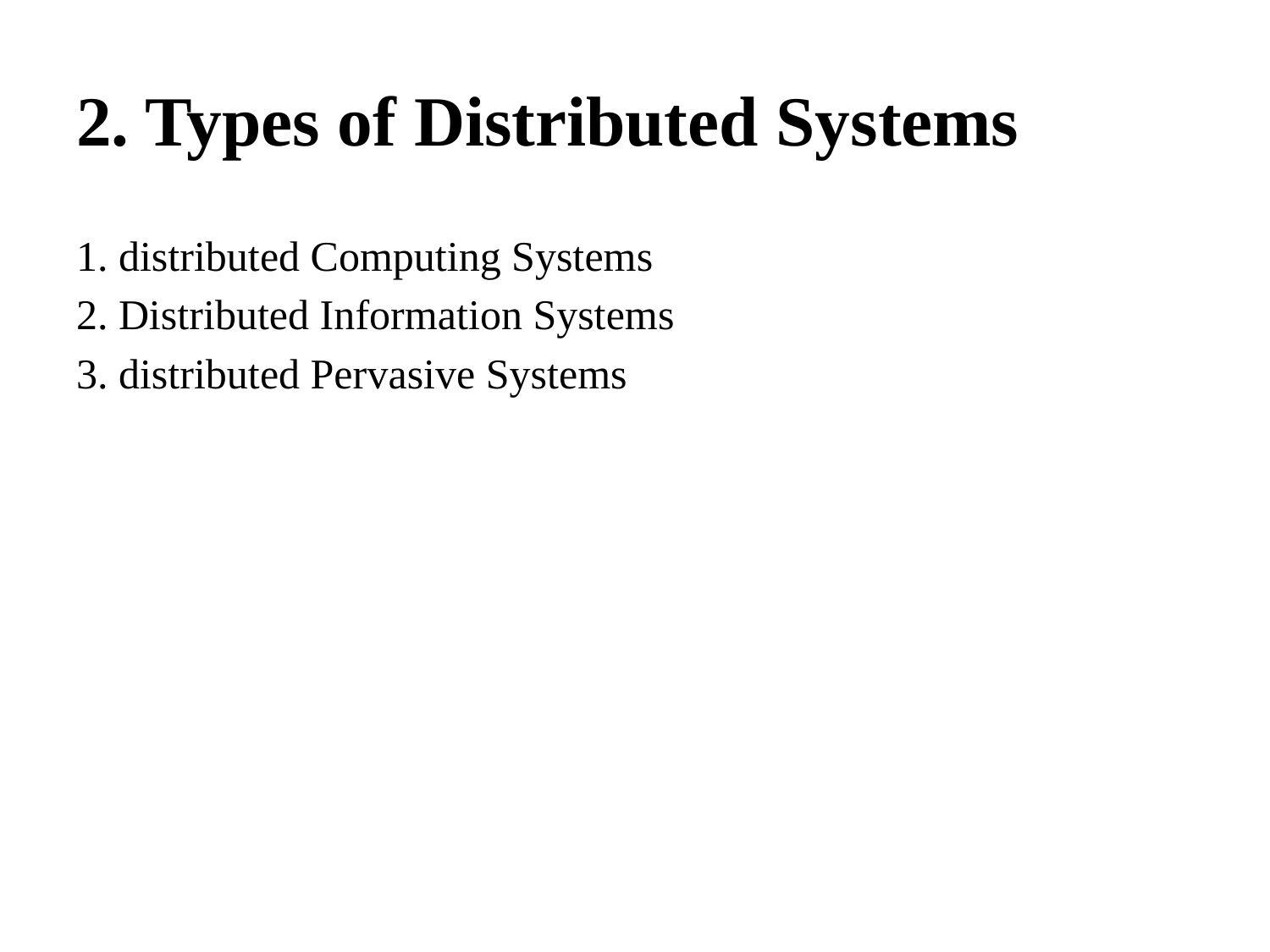

# 2. Types of Distributed Systems
1. distributed Computing Systems
2. Distributed Information Systems
3. distributed Pervasive Systems